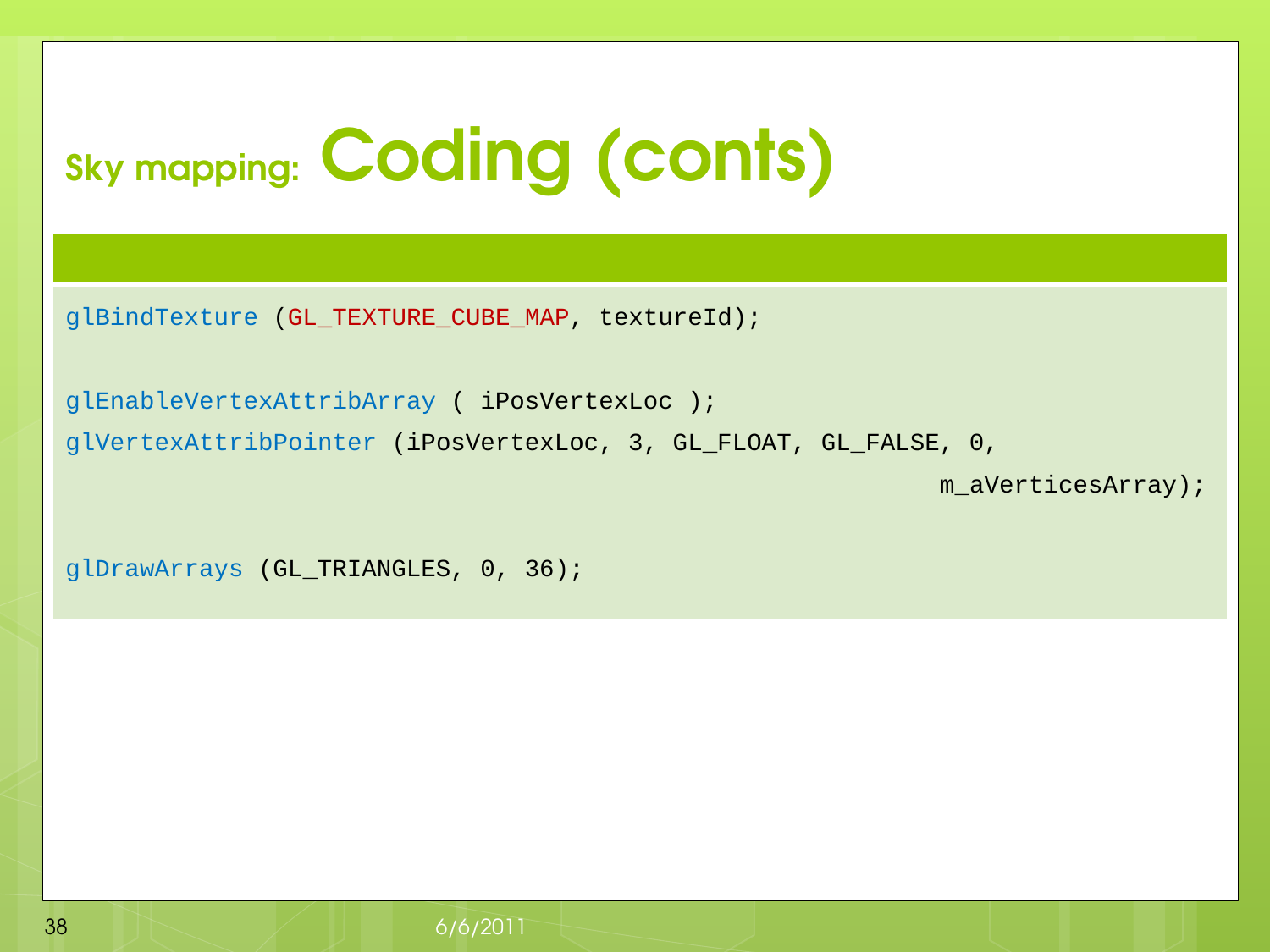

# Sky mapping: Coding (conts)
|  |
| --- |
| glBindTexture (GL\_TEXTURE\_CUBE\_MAP, textureId); glEnableVertexAttribArray ( iPosVertexLoc ); glVertexAttribPointer (iPosVertexLoc, 3, GL\_FLOAT, GL\_FALSE, 0, m\_aVerticesArray); glDrawArrays (GL\_TRIANGLES, 0, 36); |
38
6/6/2011